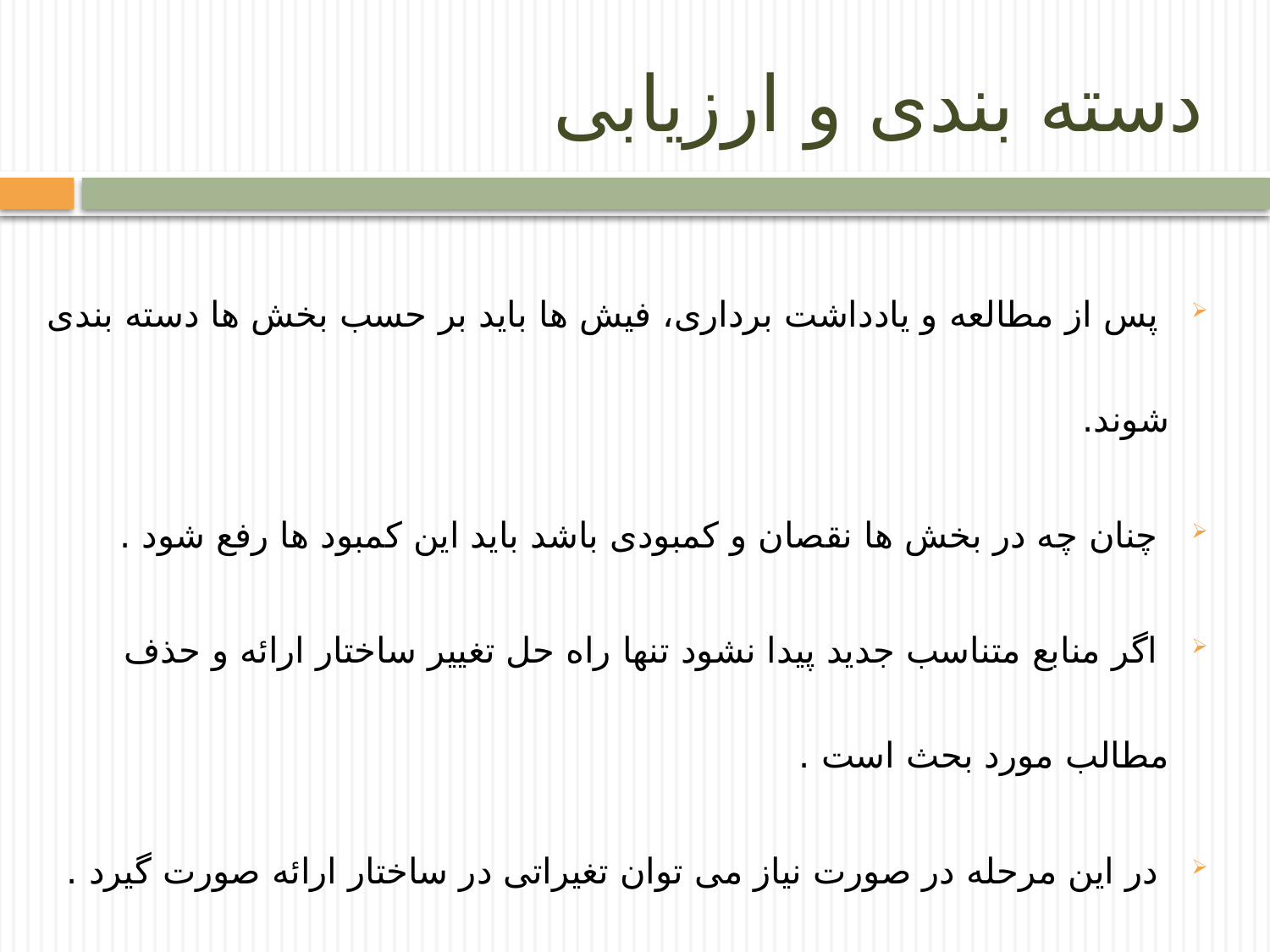

# دسته بندی و ارزیابی
 پس از مطالعه و یادداشت برداری، فیش ها باید بر حسب بخش ها دسته بندی شوند.
 چنان چه در بخش ها نقصان و کمبودی باشد باید این کمبود ها رفع شود .
 اگر منابع متناسب جدید پیدا نشود تنها راه حل تغییر ساختار ارائه و حذف مطالب مورد بحث است .
 در این مرحله در صورت نیاز می توان تغیراتی در ساختار ارائه صورت گیرد .